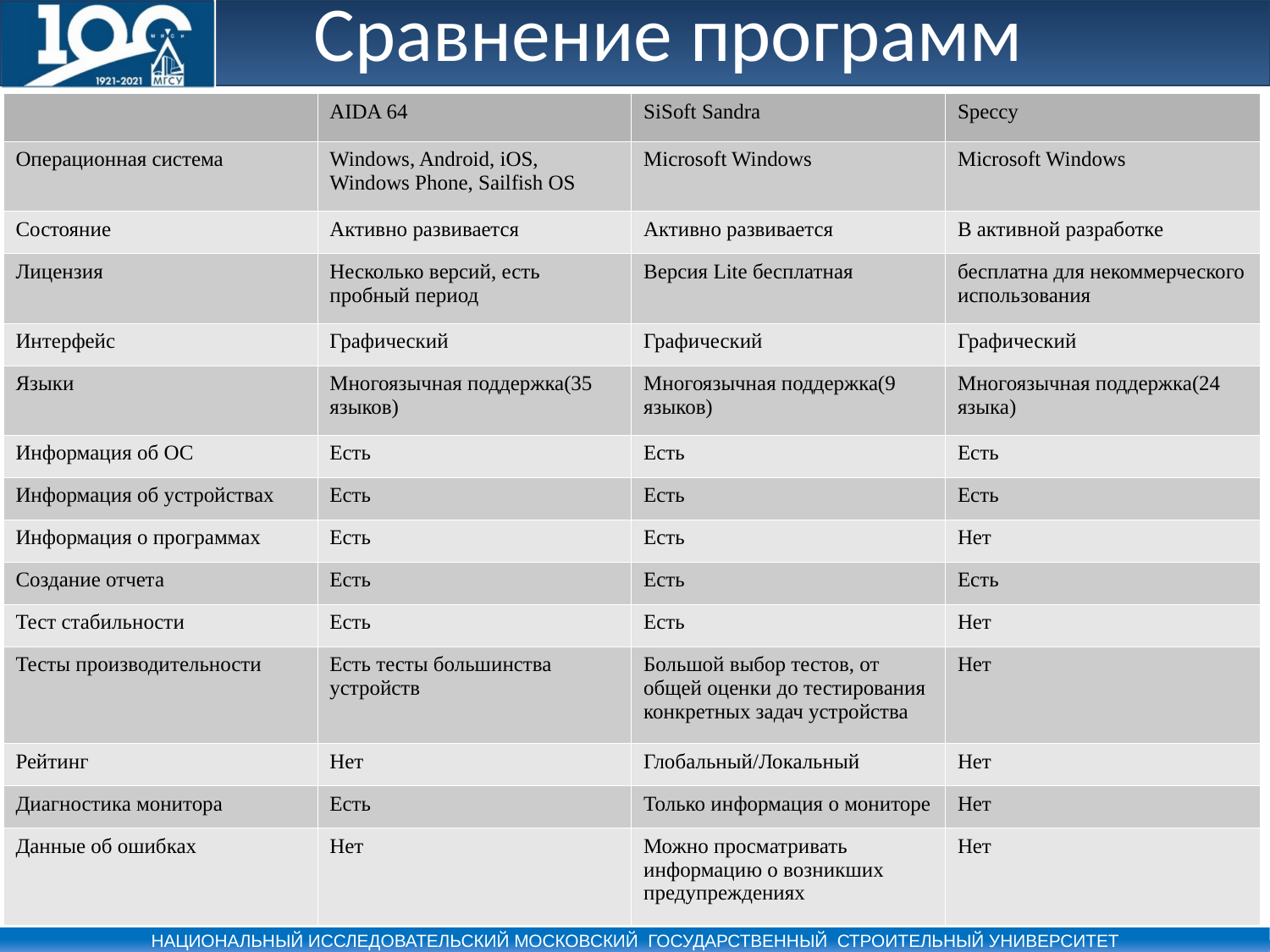

Сравнение программ
|  | AIDA 64 | SiSoft Sandra | Speccy |
| --- | --- | --- | --- |
| Операционная система | Windows, Android, iOS, Windows Phone, Sailfish OS | Microsoft Windows | Microsoft Windows |
| Состояние | Активно развивается | Активно развивается | В активной разработке |
| Лицензия | Несколько версий, есть пробный период | Версия Lite бесплатная | бесплатна для некоммерческого использования |
| Интерфейс | Графический | Графический | Графический |
| Языки | Многоязычная поддержка(35 языков) | Многоязычная поддержка(9 языков) | Многоязычная поддержка(24 языка) |
| Информация об ОС | Есть | Есть | Есть |
| Информация об устройствах | Есть | Есть | Есть |
| Информация о программах | Есть | Есть | Нет |
| Создание отчета | Есть | Есть | Есть |
| Тест стабильности | Есть | Есть | Нет |
| Тесты производительности | Есть тесты большинства устройств | Большой выбор тестов, от общей оценки до тестирования конкретных задач устройства | Нет |
| Рейтинг | Нет | Глобальный/Локальный | Нет |
| Диагностика монитора | Есть | Только информация о мониторе | Нет |
| Данные об ошибках | Нет | Можно просматривать информацию о возникших предупреждениях | Нет |
11